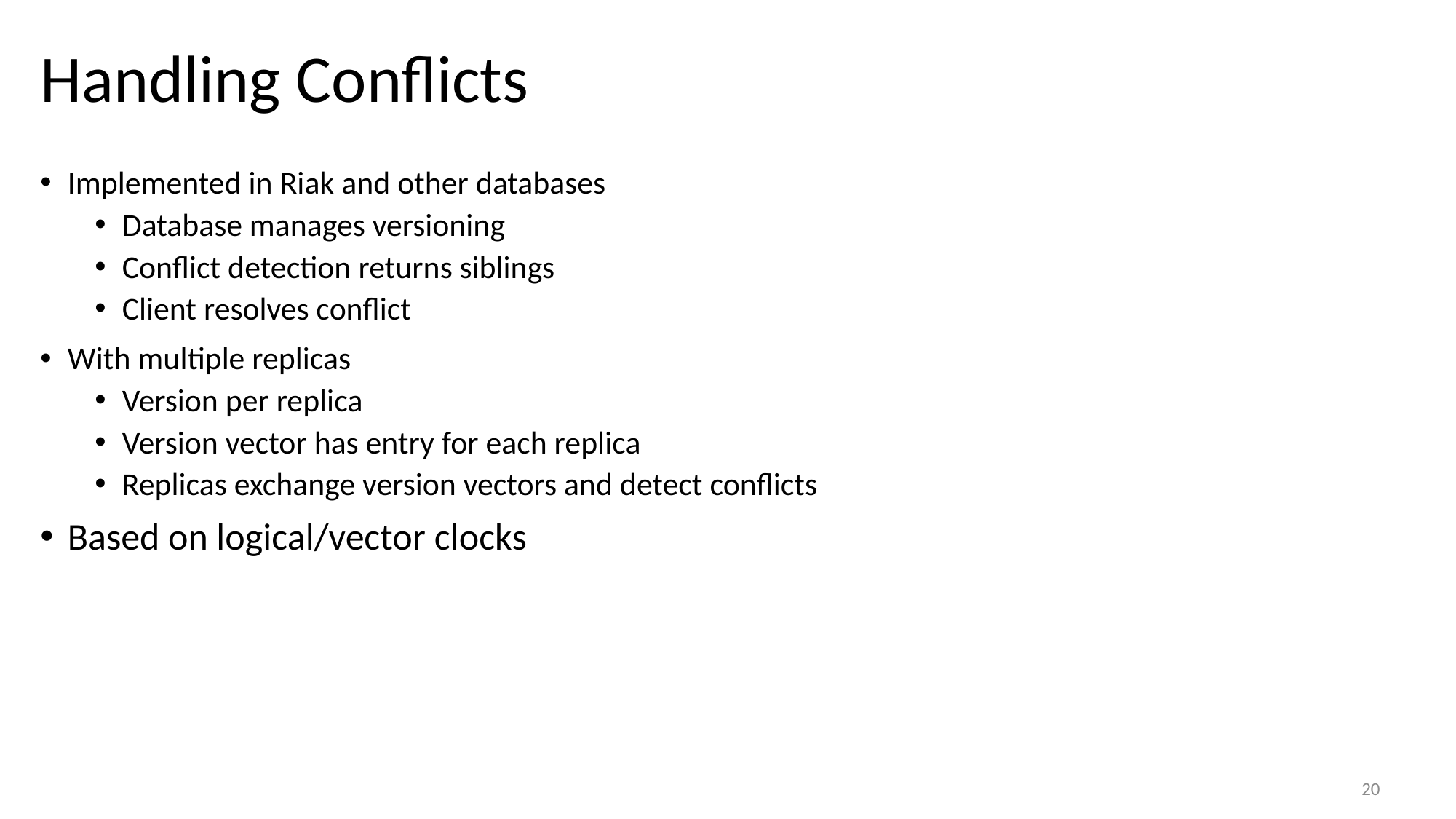

# Handling Conflicts
Implemented in Riak and other databases
Database manages versioning
Conflict detection returns siblings
Client resolves conflict
With multiple replicas
Version per replica
Version vector has entry for each replica
Replicas exchange version vectors and detect conflicts
Based on logical/vector clocks